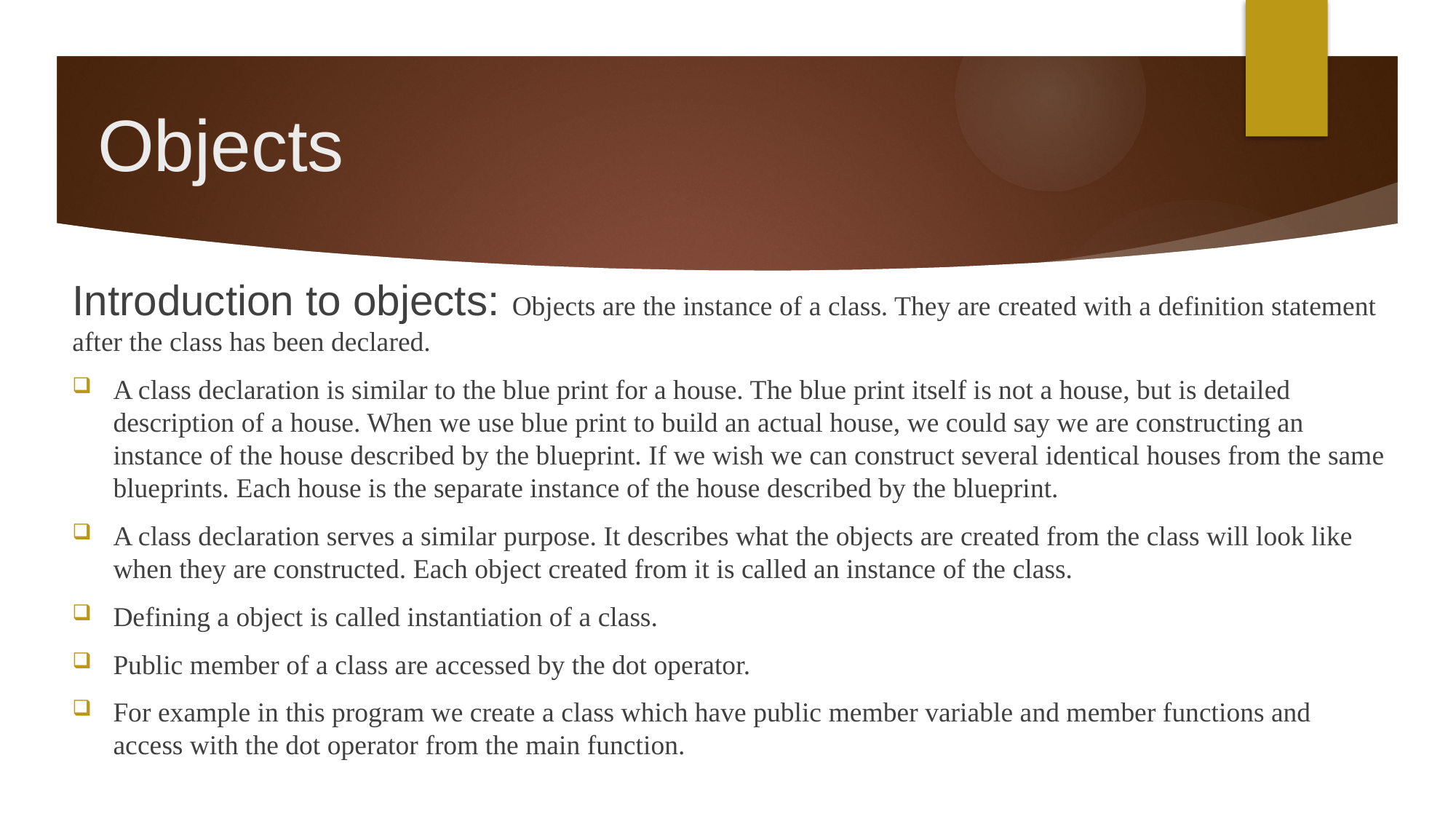

# Objects
Introduction to objects: Objects are the instance of a class. They are created with a definition statement after the class has been declared.
A class declaration is similar to the blue print for a house. The blue print itself is not a house, but is detailed description of a house. When we use blue print to build an actual house, we could say we are constructing an instance of the house described by the blueprint. If we wish we can construct several identical houses from the same blueprints. Each house is the separate instance of the house described by the blueprint.
A class declaration serves a similar purpose. It describes what the objects are created from the class will look like when they are constructed. Each object created from it is called an instance of the class.
Defining a object is called instantiation of a class.
Public member of a class are accessed by the dot operator.
For example in this program we create a class which have public member variable and member functions and access with the dot operator from the main function.